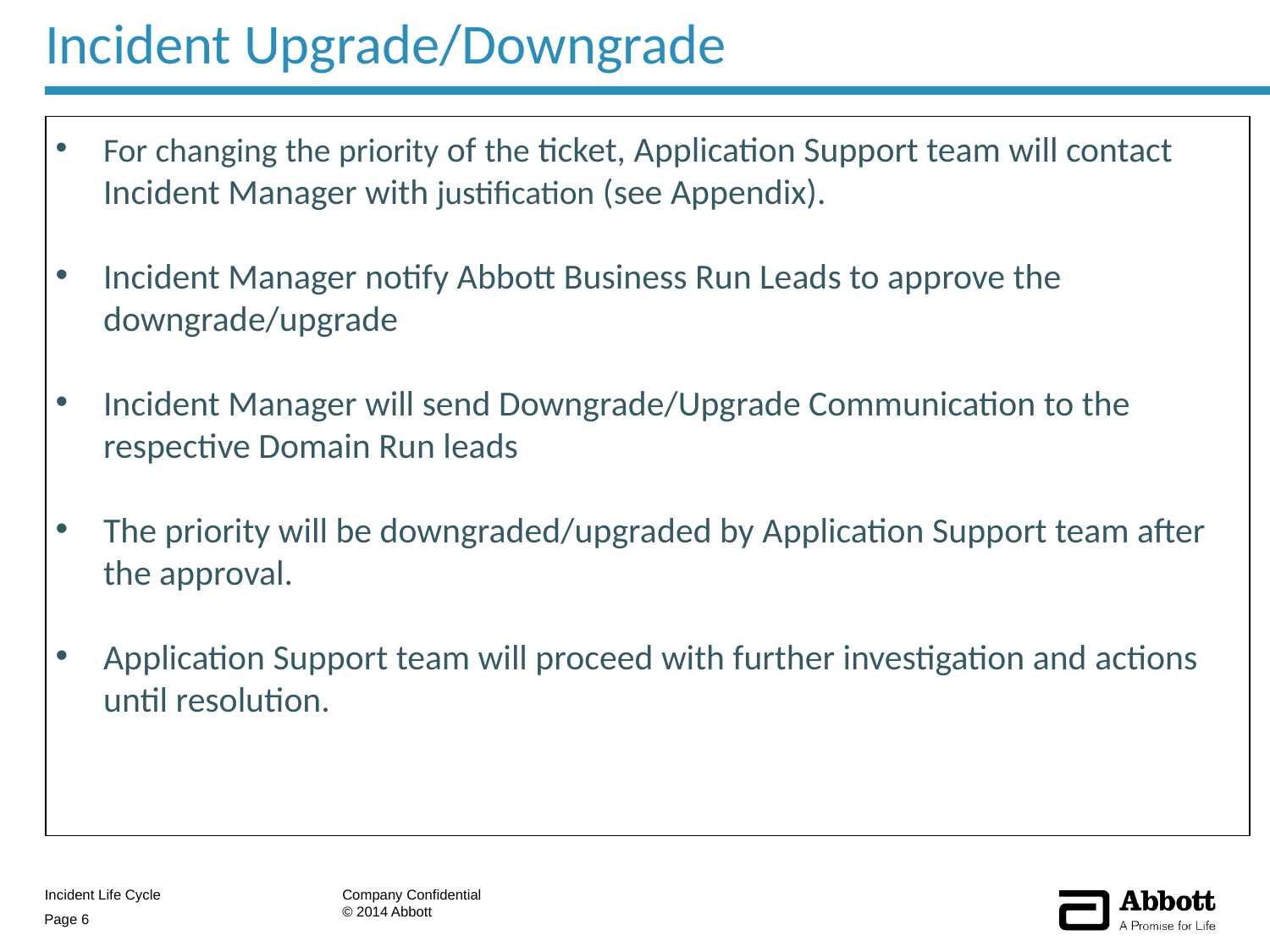

# Incident Upgrade/Downgrade
For changing the priority of the ticket, Application Support team will contact Incident Manager with justification (see Appendix).

Incident Manager notify Abbott Business Run Leads to approve the downgrade/upgrade

Incident Manager will send Downgrade/Upgrade Communication to the respective Domain Run leads

The priority will be downgraded/upgraded by Application Support team after the approval.

Application Support team will proceed with further investigation and actions until resolution.